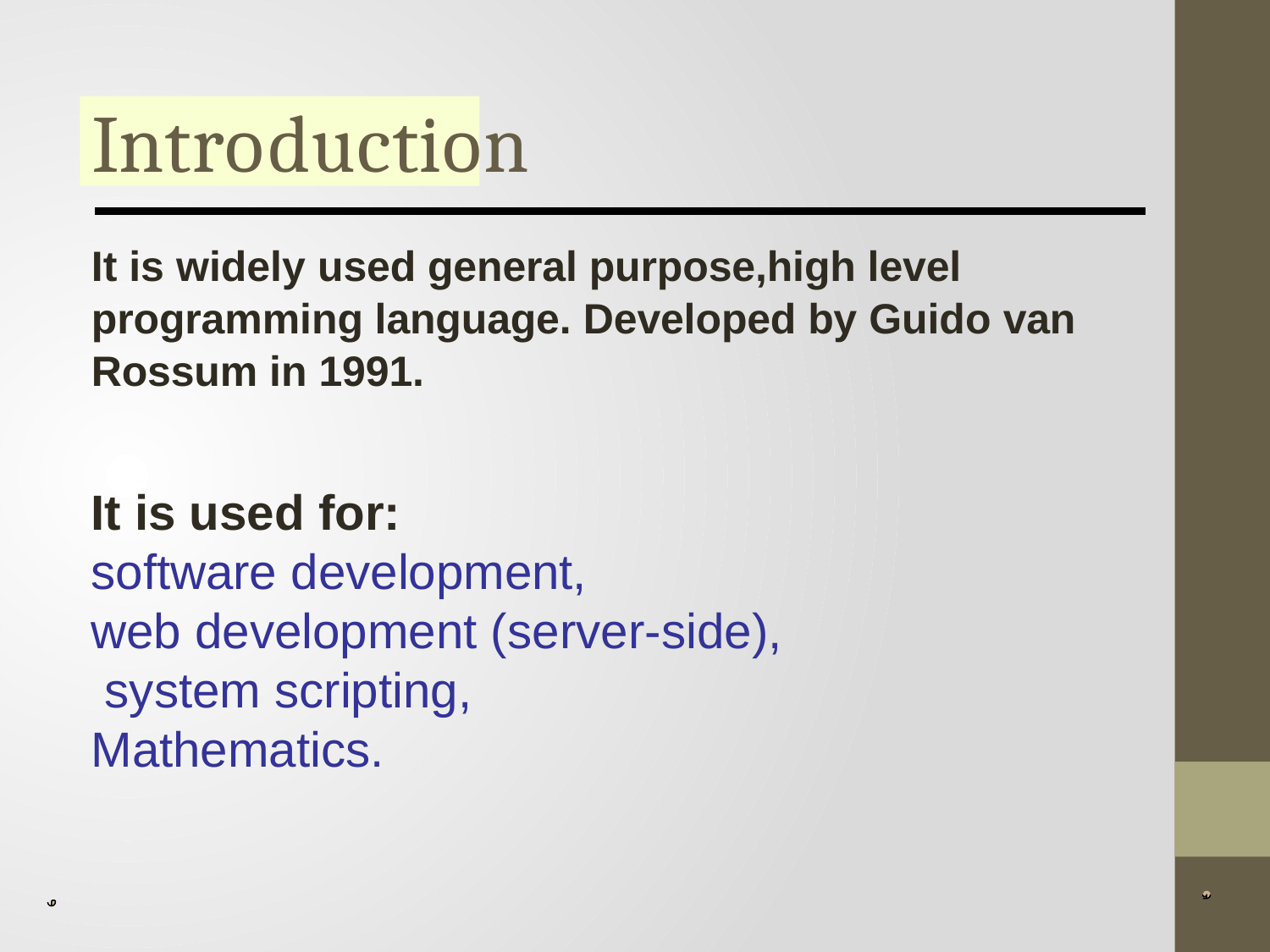

# Introduction

It is widely used general purpose,high level
programming language. Developed by Guido van
Rossum in 1991.
It is used for:
software development,
web development (server-side),  system scripting,
Mathematics.